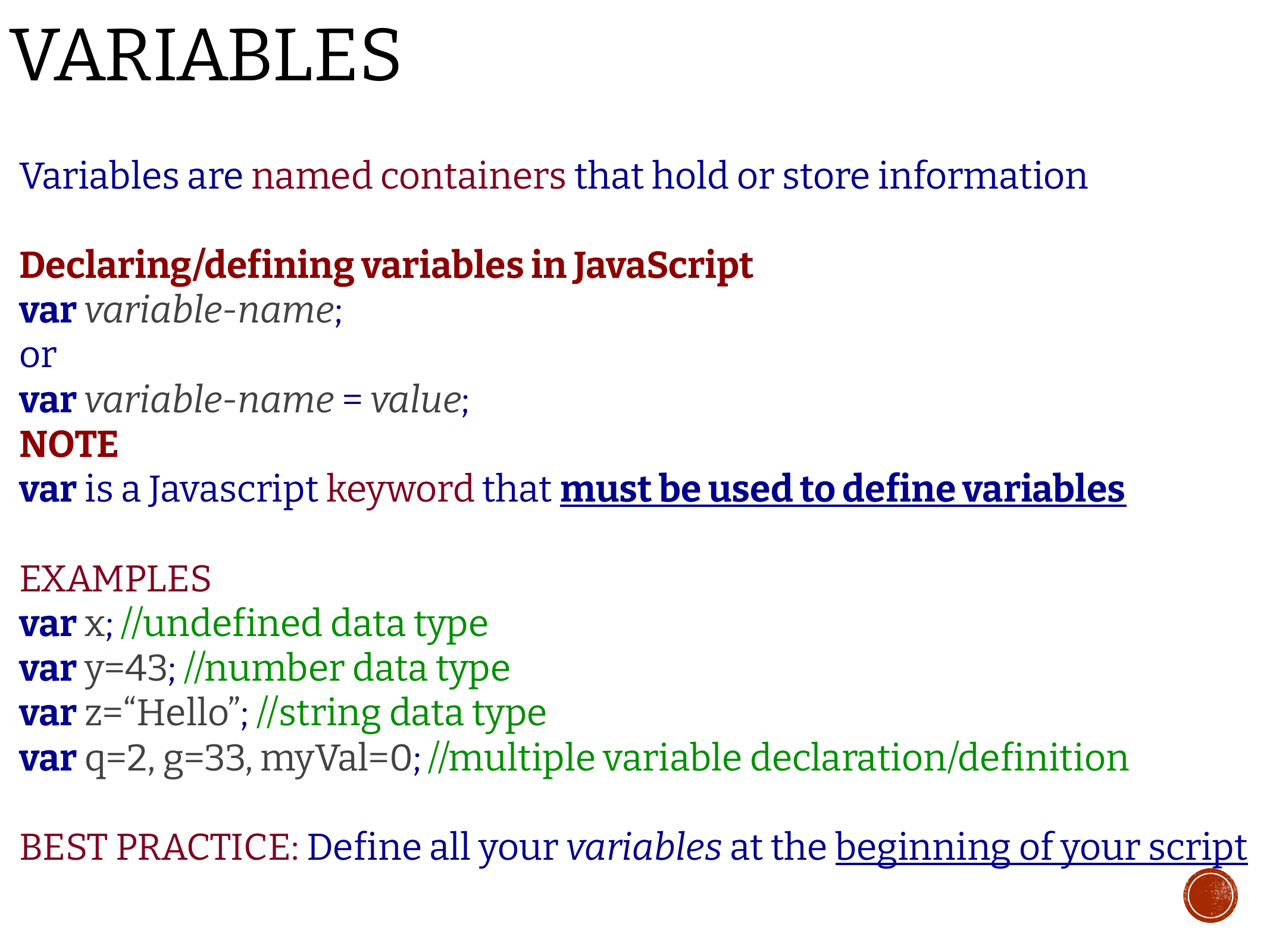

# Variables
Variables are named containers that hold or store information

Declaring/defining variables in JavaScript
var variable-name;
or
var variable-name = value;
NOTE
var is a Javascript keyword that must be used to define variables

ExampleS
var x; //undefined data type
var y=43; //number data type
var z=“Hello”; //string data type
var q=2, g=33, myVal=0; //multiple variable declaration/definition

BEST PRACTICE: Define all your variables at the beginning of your script